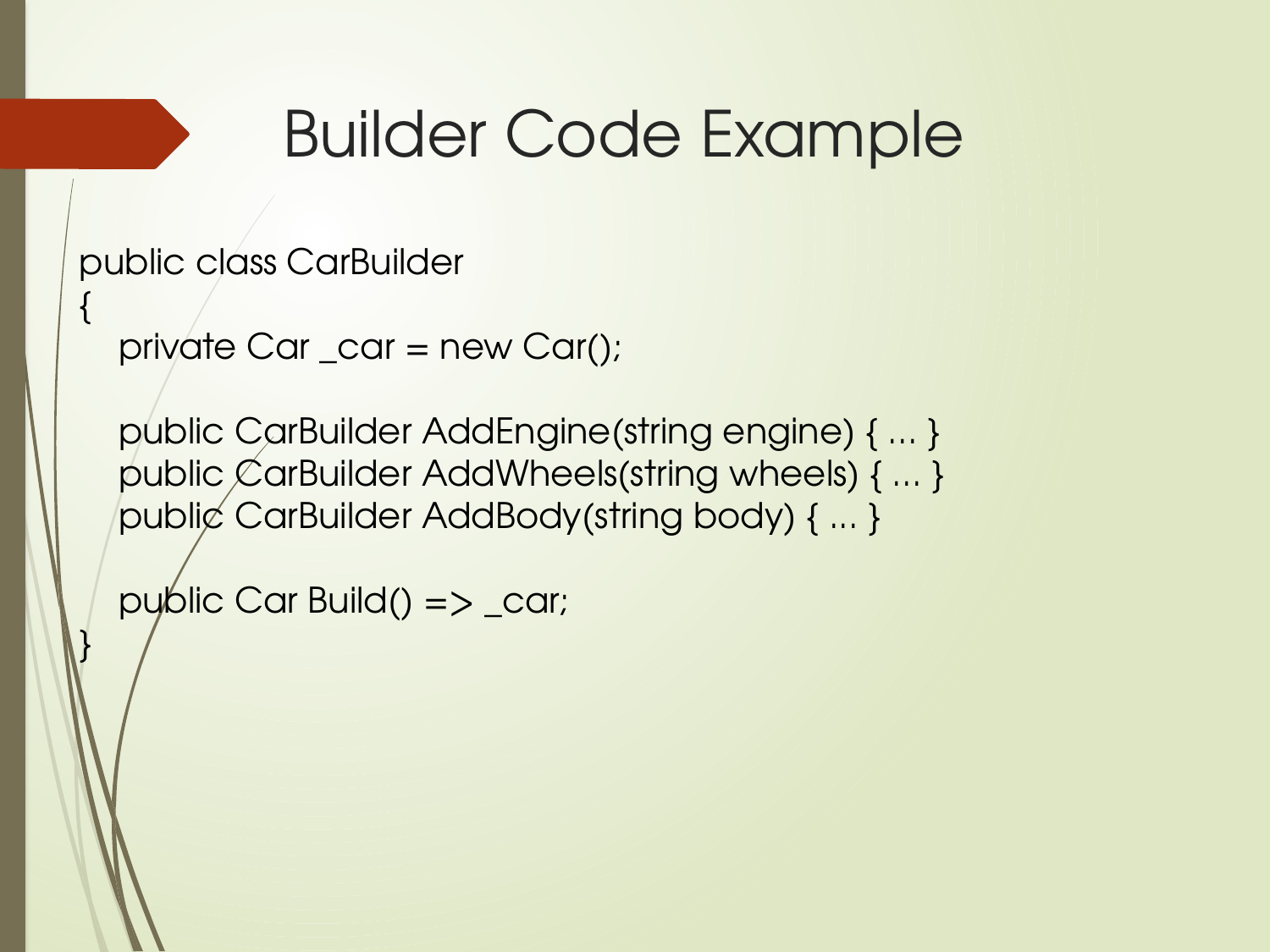

# Builder Code Example

public class CarBuilder
{
    private Car _car = new Car();

    public CarBuilder AddEngine(string engine) { ... }
    public CarBuilder AddWheels(string wheels) { ... }
    public CarBuilder AddBody(string body) { ... }

    public Car Build() => _car;
}